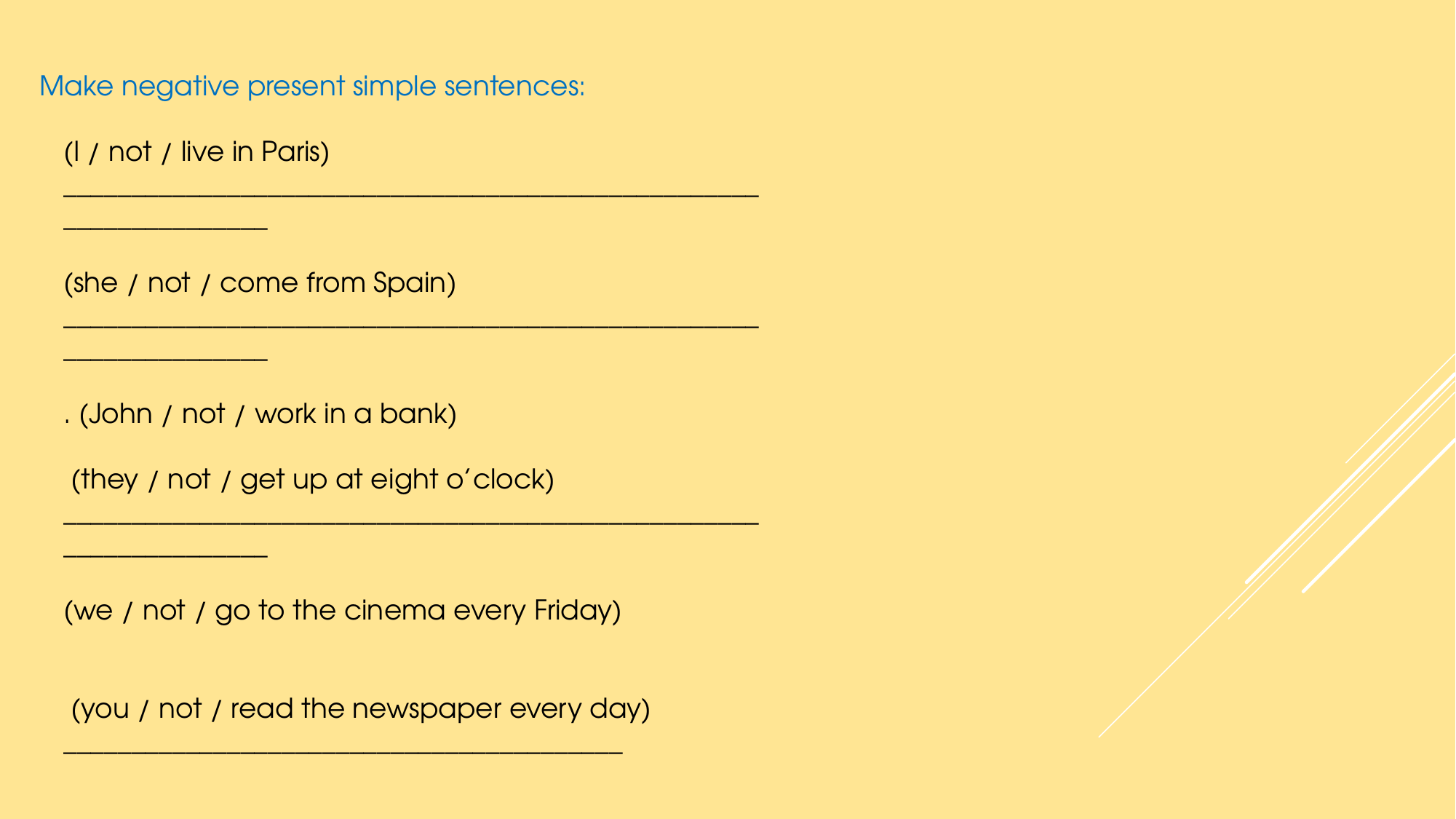

Make negative present simple sentences:
(I / not / live in Paris) __________________________________________________________________

(she / not / come from Spain) __________________________________________________________________

. (John / not / work in a bank)

 (they / not / get up at eight o’clock) __________________________________________________________________

(we / not / go to the cinema every Friday)

 (you / not / read the newspaper every day) _________________________________________